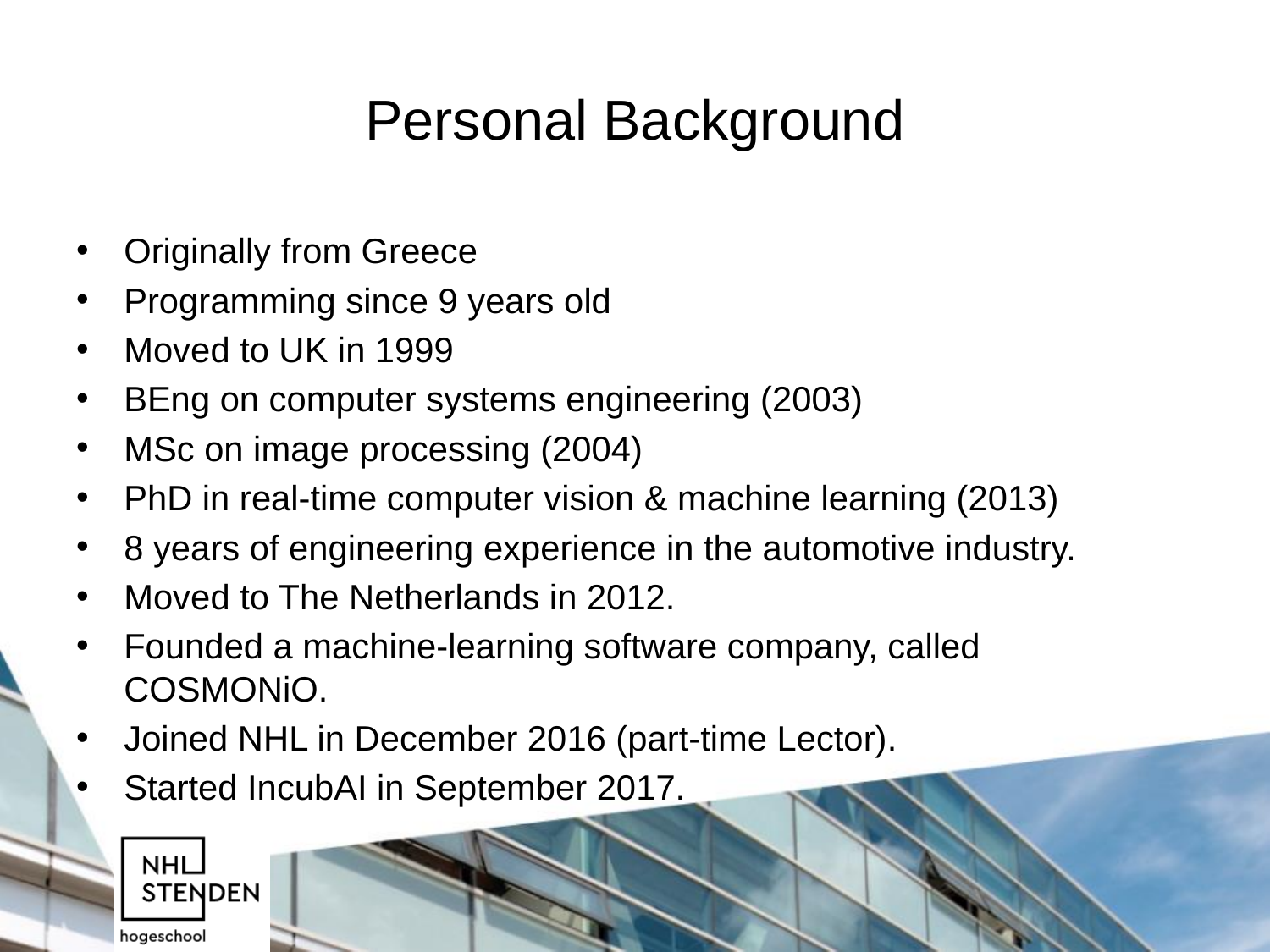

# Personal Background
Originally from Greece
Programming since 9 years old
Moved to UK in 1999
BEng on computer systems engineering (2003)
MSc on image processing (2004)
PhD in real-time computer vision & machine learning (2013)
8 years of engineering experience in the automotive industry.
Moved to The Netherlands in 2012.
Founded a machine-learning software company, called COSMONiO.
Joined NHL in December 2016 (part-time Lector).
Started IncubAI in September 2017.